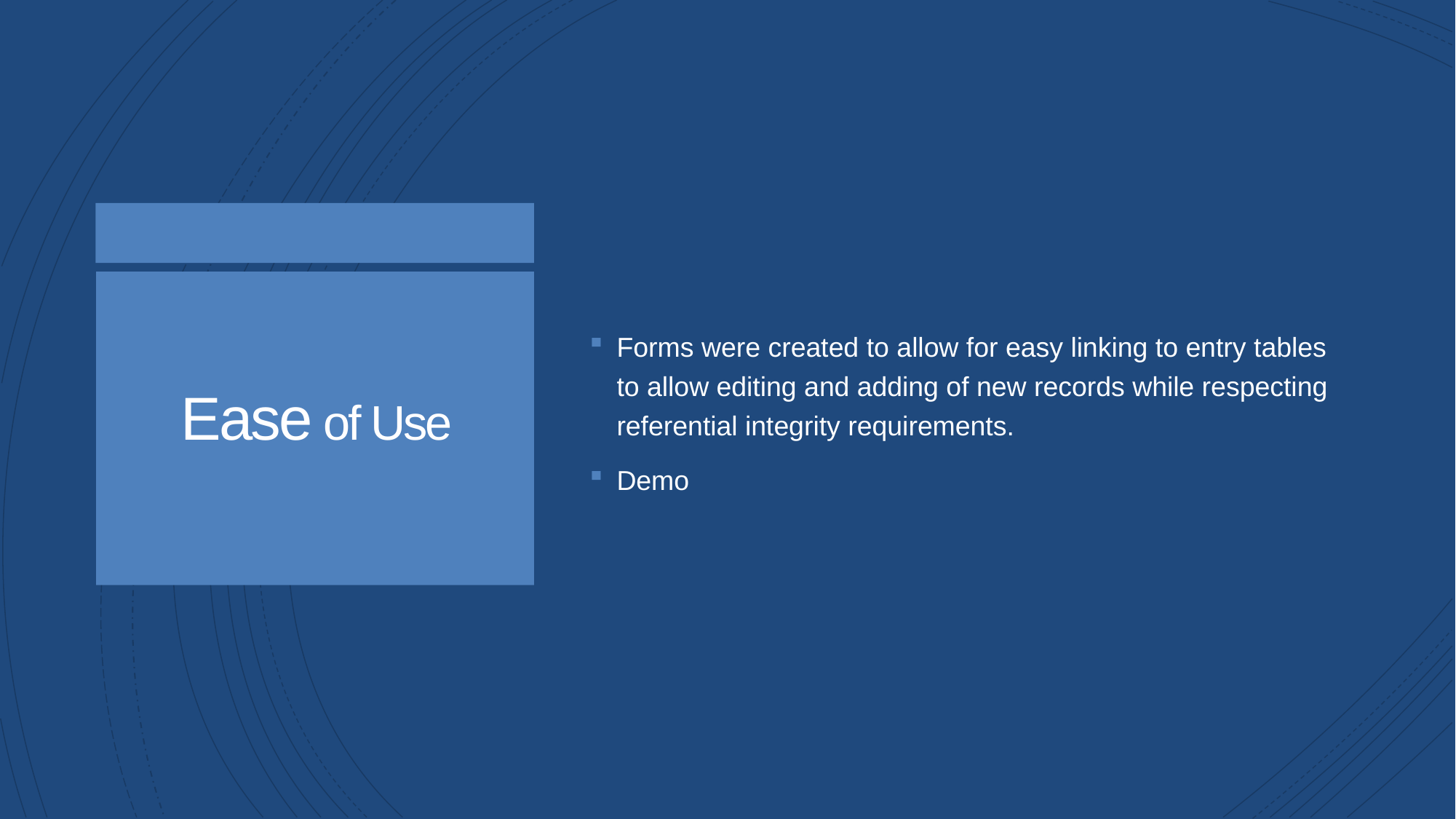

Forms were created to allow for easy linking to entry tables to allow editing and adding of new records while respecting referential integrity requirements.
Demo
# Ease of Use